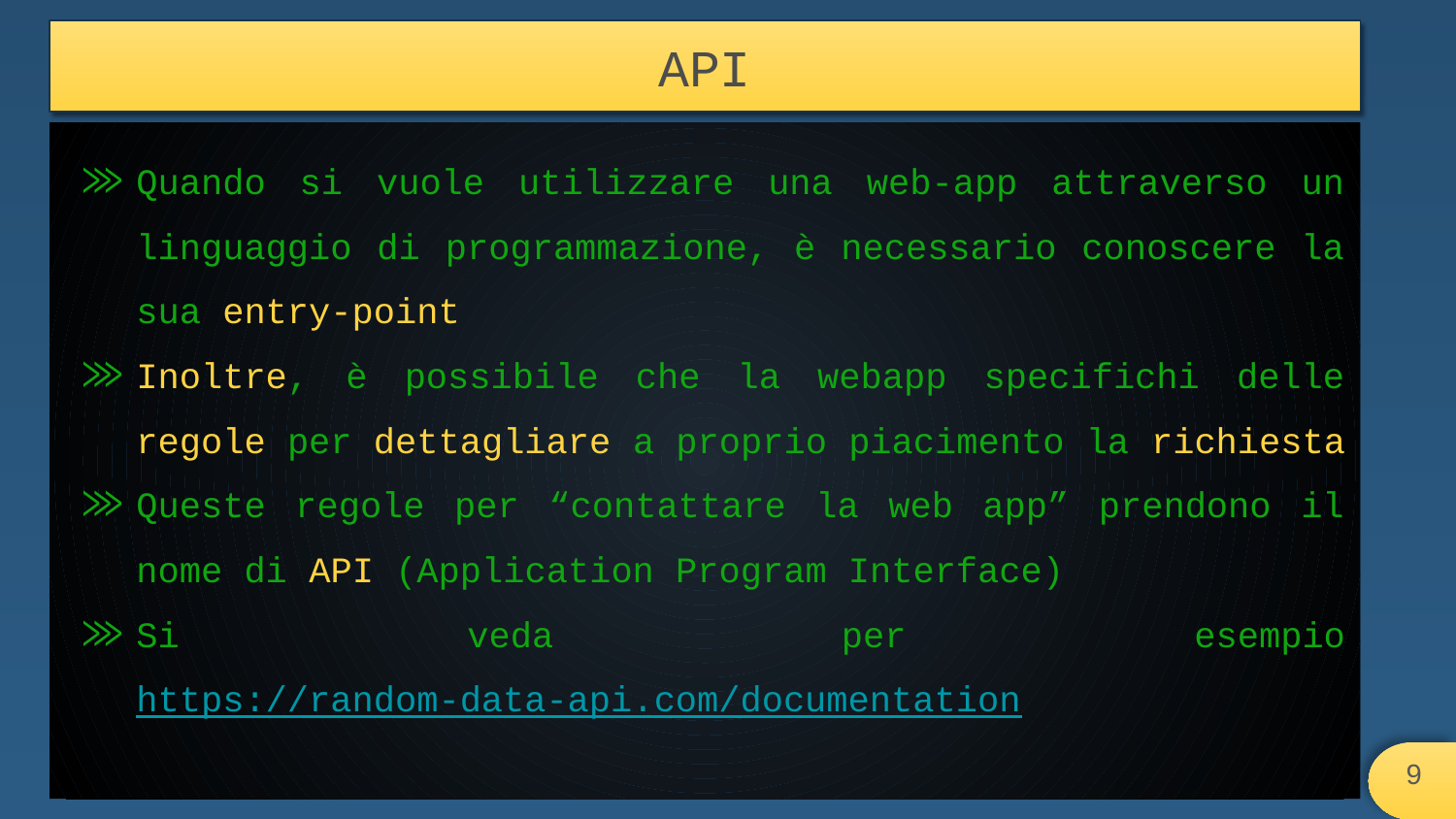

# API
Quando si vuole utilizzare una web-app attraverso un linguaggio di programmazione, è necessario conoscere la sua entry-point
Inoltre, è possibile che la webapp specifichi delle regole per dettagliare a proprio piacimento la richiesta
Queste regole per “contattare la web app” prendono il nome di API (Application Program Interface)
Si veda per esempio https://random-data-api.com/documentation

9